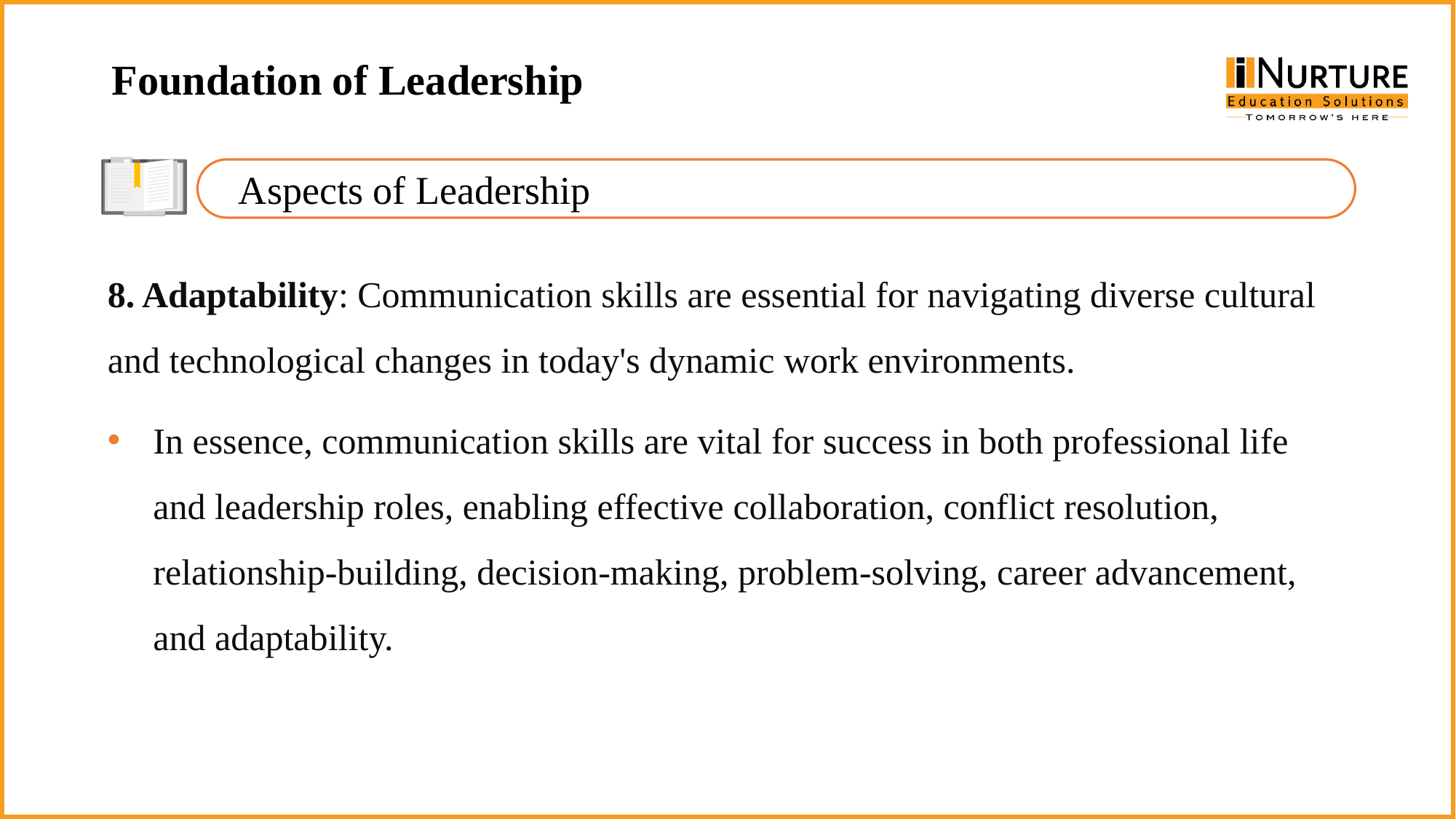

Foundation of Leadership

Aspects of Leadership

8. Adaptability: Communication skills are essential for navigating diverse cultural and technological changes in today's dynamic work environments.
In essence, communication skills are vital for success in both professional life and leadership roles, enabling effective collaboration, conflict resolution, relationship-building, decision-making, problem-solving, career advancement, and adaptability.